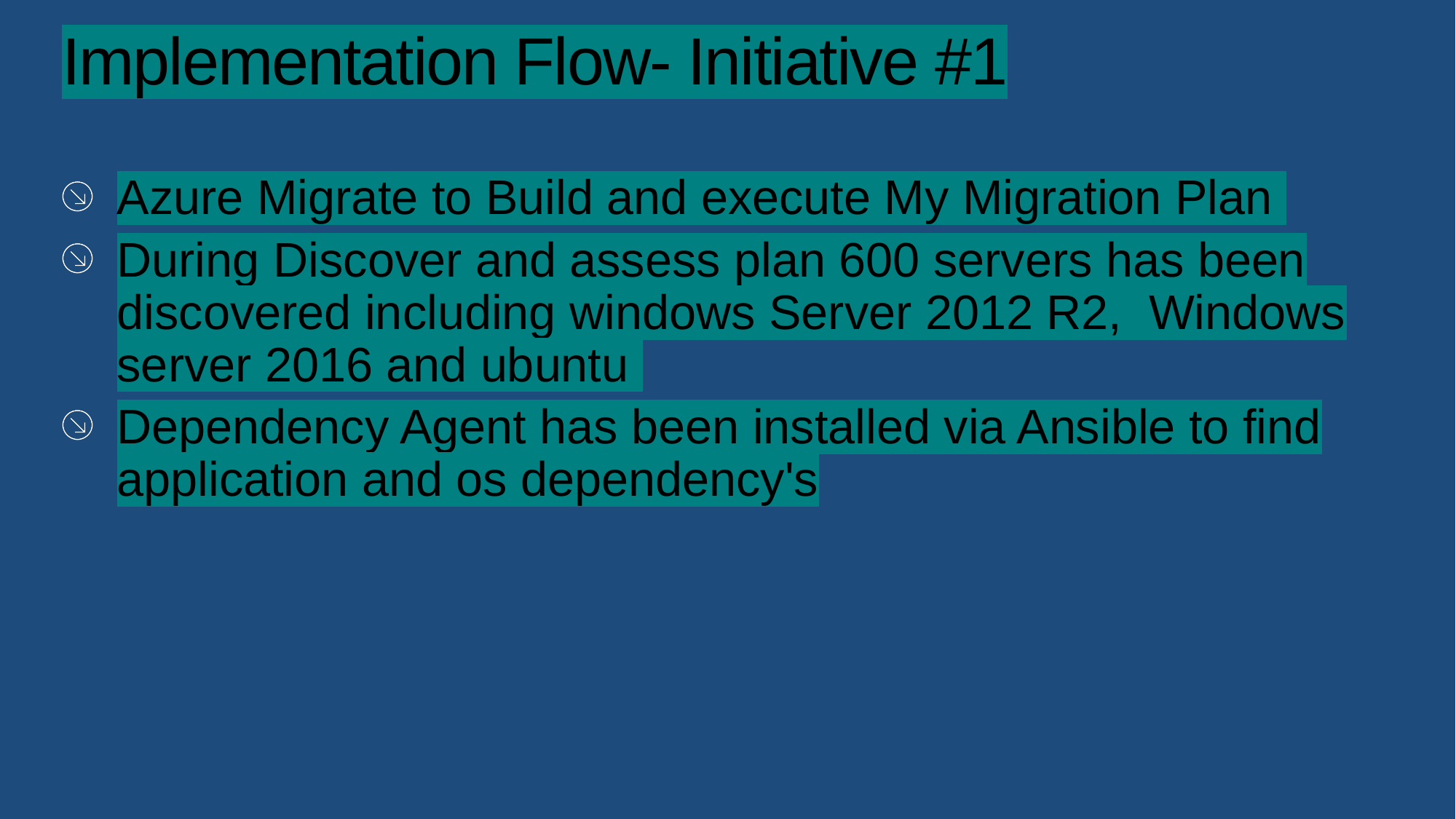

# Implementation Flow- Initiative #1
Azure Migrate to Build and execute My Migration Plan
During Discover and assess plan 600 servers has been discovered including windows Server 2012 R2,  Windows server 2016 and ubuntu
Dependency Agent has been installed via Ansible to find application and os dependency's